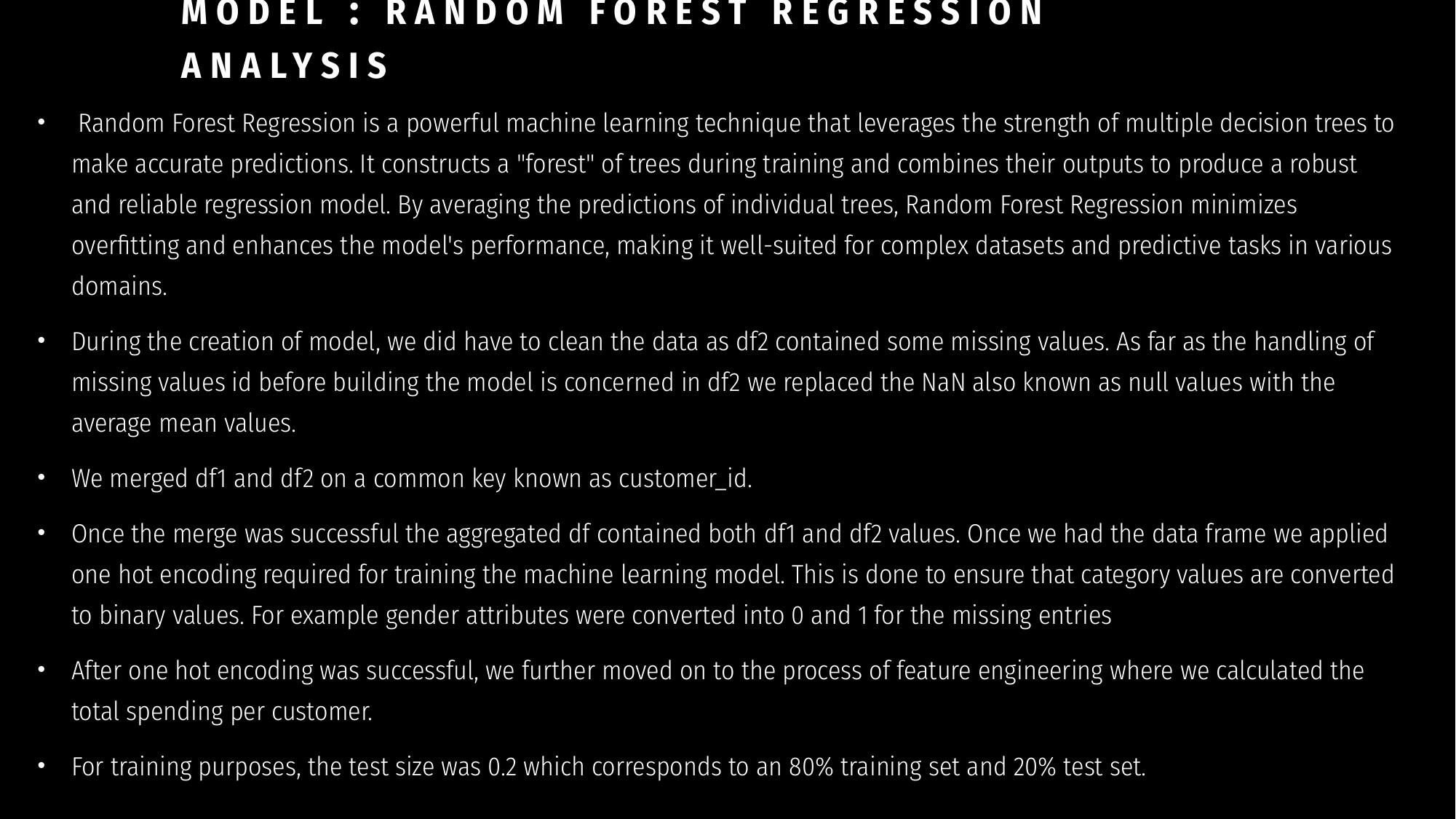

# Model : RANDOM FOREST REGRESSION ANALYSIS
 Random Forest Regression is a powerful machine learning technique that leverages the strength of multiple decision trees to make accurate predictions. It constructs a "forest" of trees during training and combines their outputs to produce a robust and reliable regression model. By averaging the predictions of individual trees, Random Forest Regression minimizes overfitting and enhances the model's performance, making it well-suited for complex datasets and predictive tasks in various domains.
During the creation of model, we did have to clean the data as df2 contained some missing values. As far as the handling of missing values id before building the model is concerned in df2 we replaced the NaN also known as null values with the average mean values.
We merged df1 and df2 on a common key known as customer_id.
Once the merge was successful the aggregated df contained both df1 and df2 values. Once we had the data frame we applied one hot encoding required for training the machine learning model. This is done to ensure that category values are converted to binary values. For example gender attributes were converted into 0 and 1 for the missing entries
After one hot encoding was successful, we further moved on to the process of feature engineering where we calculated the total spending per customer.
For training purposes, the test size was 0.2 which corresponds to an 80% training set and 20% test set.